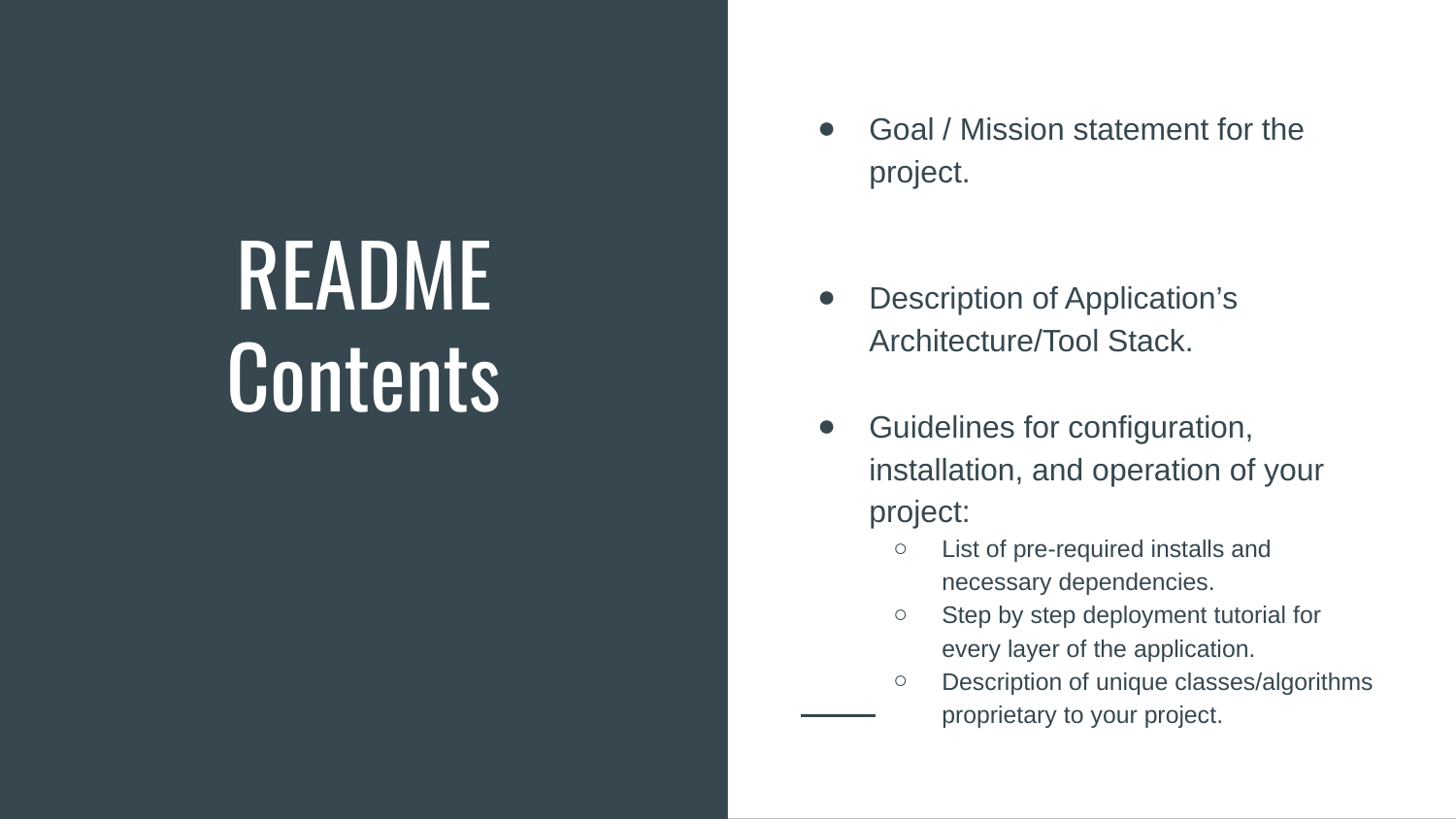

Goal / Mission statement for the project.

Description of Application’s Architecture/Tool Stack.

Guidelines for configuration, installation, and operation of your project:
List of pre-required installs and necessary dependencies.
Step by step deployment tutorial for every layer of the application.
Description of unique classes/algorithms proprietary to your project.

# README
Contents